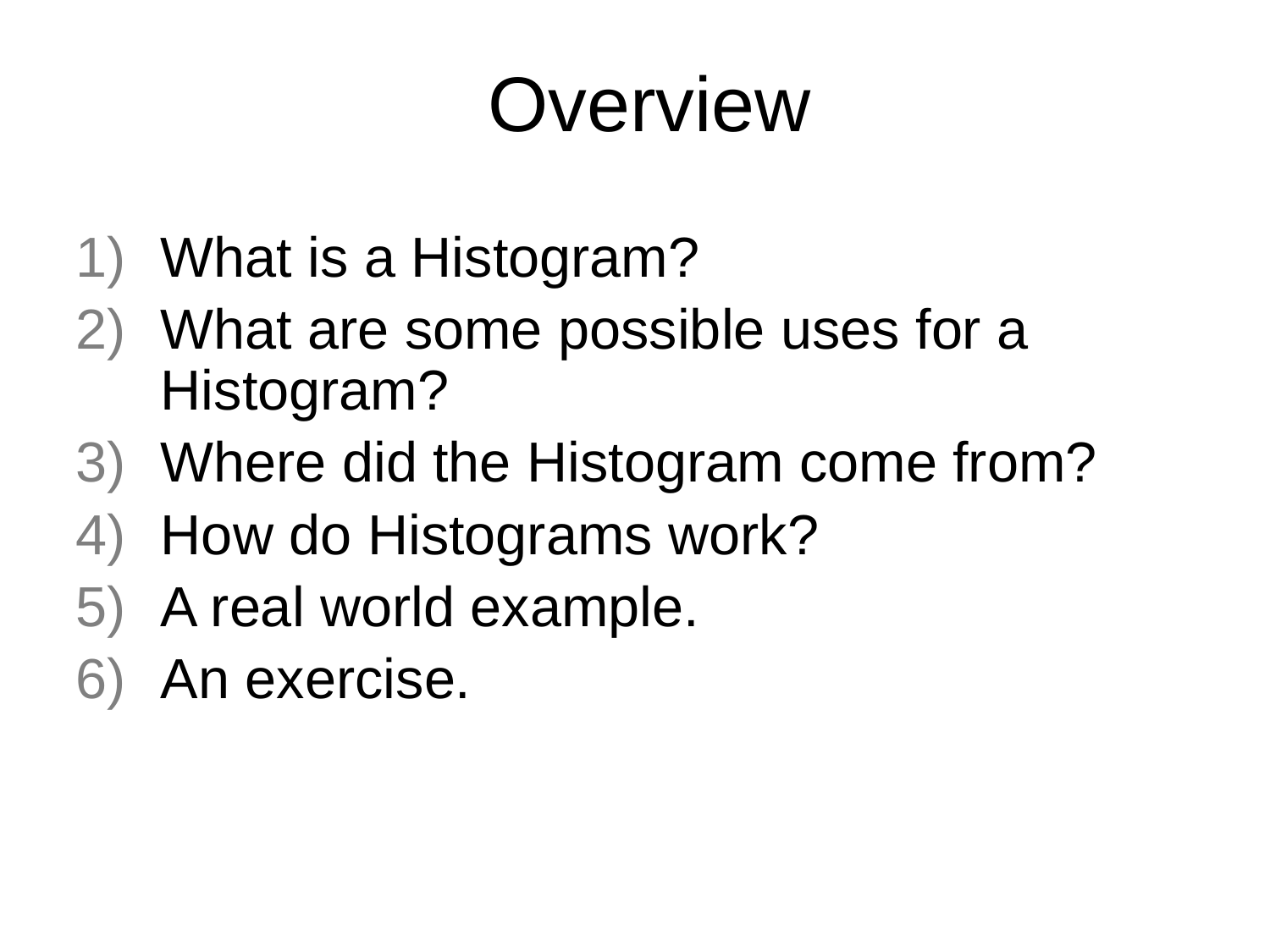

# Overview
What is a Histogram?
What are some possible uses for a Histogram?
Where did the Histogram come from?
How do Histograms work?
A real world example.
An exercise.